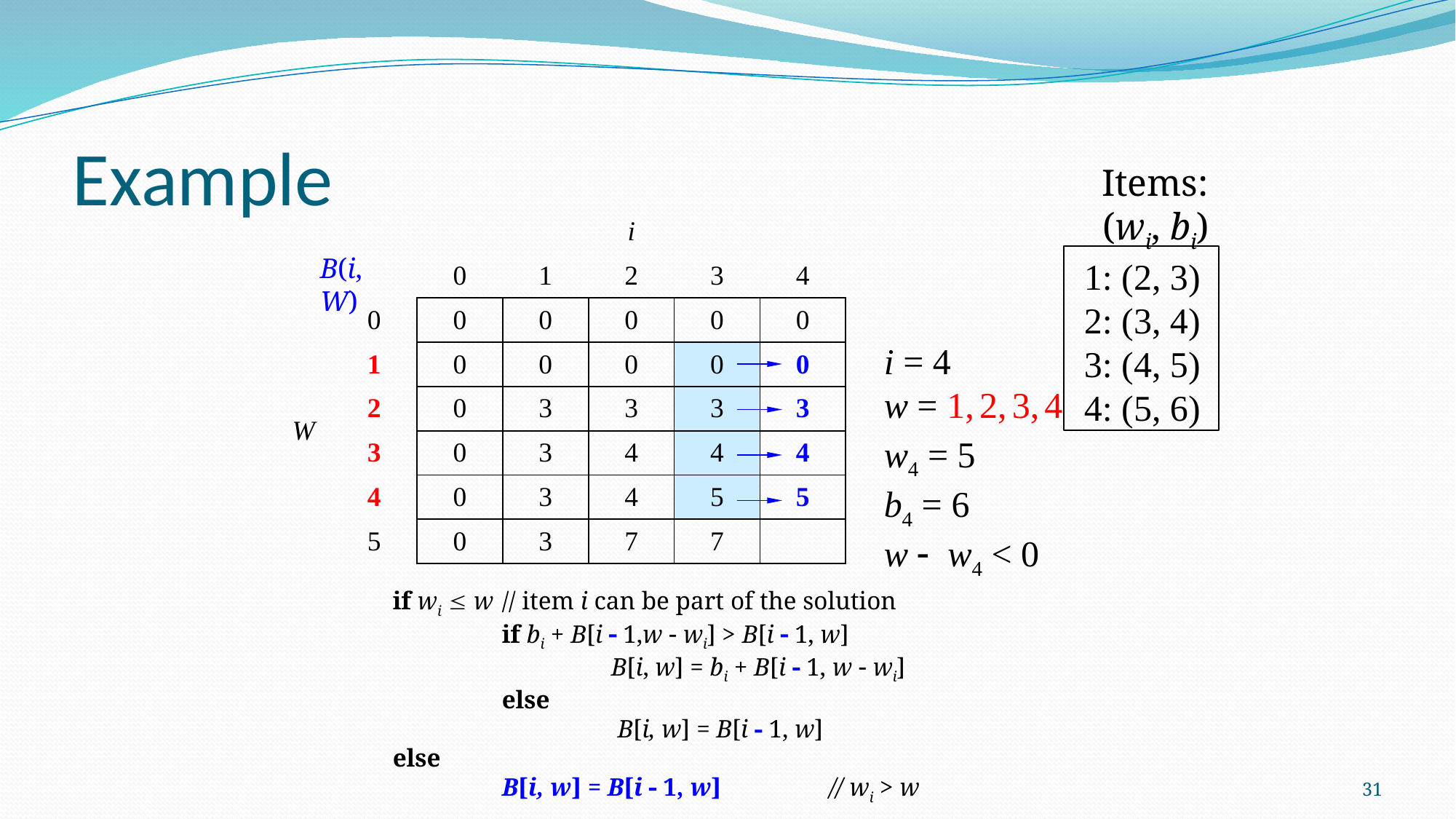

# Example
Items:
  (wi, bi)
1: (2, 3)
2: (3, 4)
3: (4, 5)
4: (5, 6)
|  |  | i |  |  |  |  |
| --- | --- | --- | --- | --- | --- | --- |
|  |  | 0 | 1 | 2 | 3 | 4 |
| W | 0 | 0 | 0 | 0 | 0 | 0 |
|  | 1 | 0 | 0 | 0 | 0 | 0 |
|  | 2 | 0 | 3 | 3 | 3 | 3 |
|  | 3 | 0 | 3 | 4 | 4 | 4 |
|  | 4 | 0 | 3 | 4 | 5 | 5 |
|  | 5 | 0 | 3 | 7 | 7 |  |
B(i, W)

i = 4
w = 1, 2, 3, 4
w4 = 5
b4 = 6
w −  w4 < 0
if wi ≤ w	// item i can be part of the solution
	if bi + B[i − 1,w − wi] > B[i − 1, w]
		B[i, w] = bi + B[i − 1, w − wi]
	else
		 B[i, w] = B[i − 1, w]
else
	B[i, w] = B[i − 1, w]	// wi > w
31